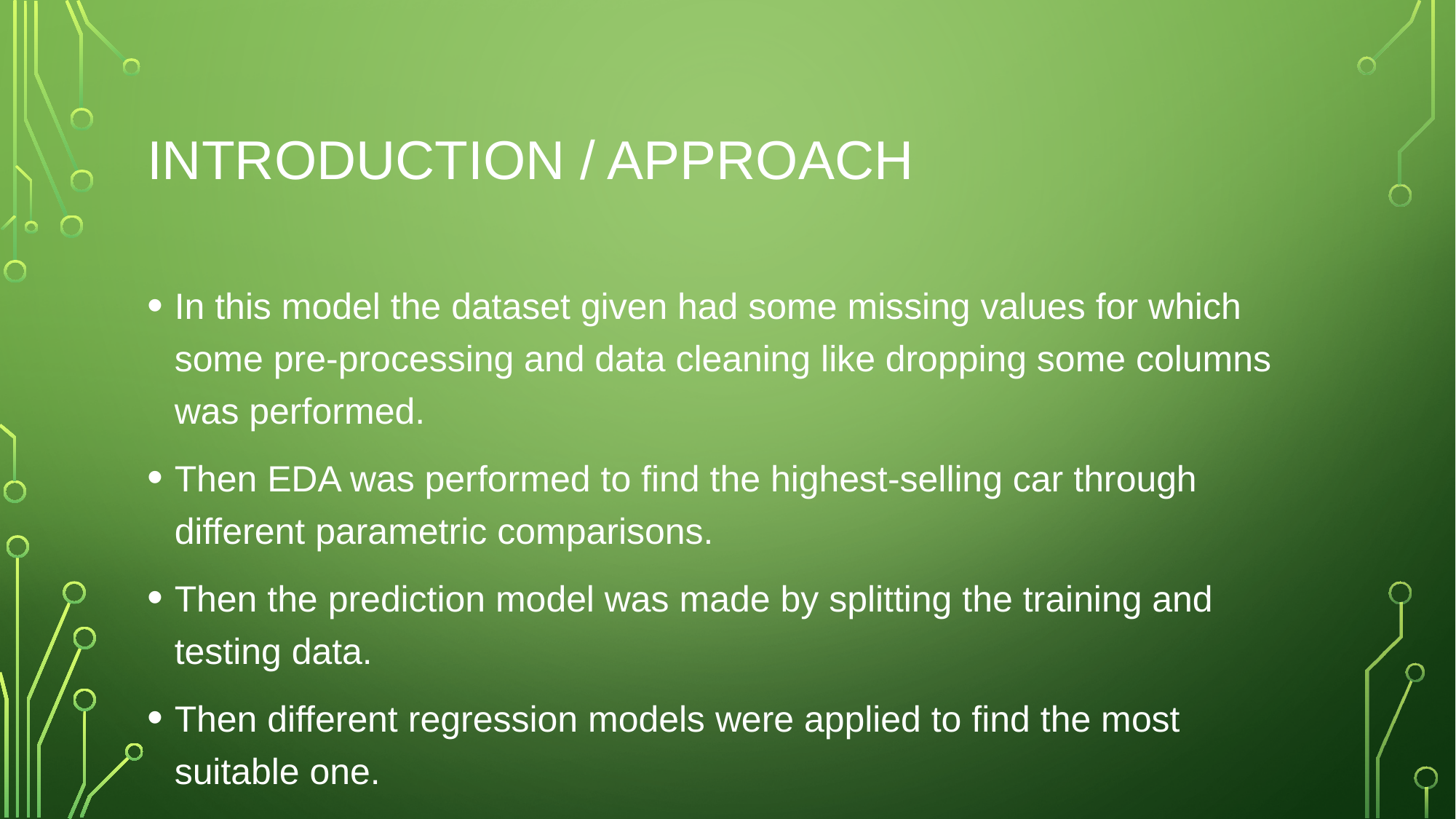

# Introduction / approach
In this model the dataset given had some missing values for which some pre-processing and data cleaning like dropping some columns was performed.
Then EDA was performed to find the highest-selling car through different parametric comparisons.
Then the prediction model was made by splitting the training and testing data.
Then different regression models were applied to find the most suitable one.